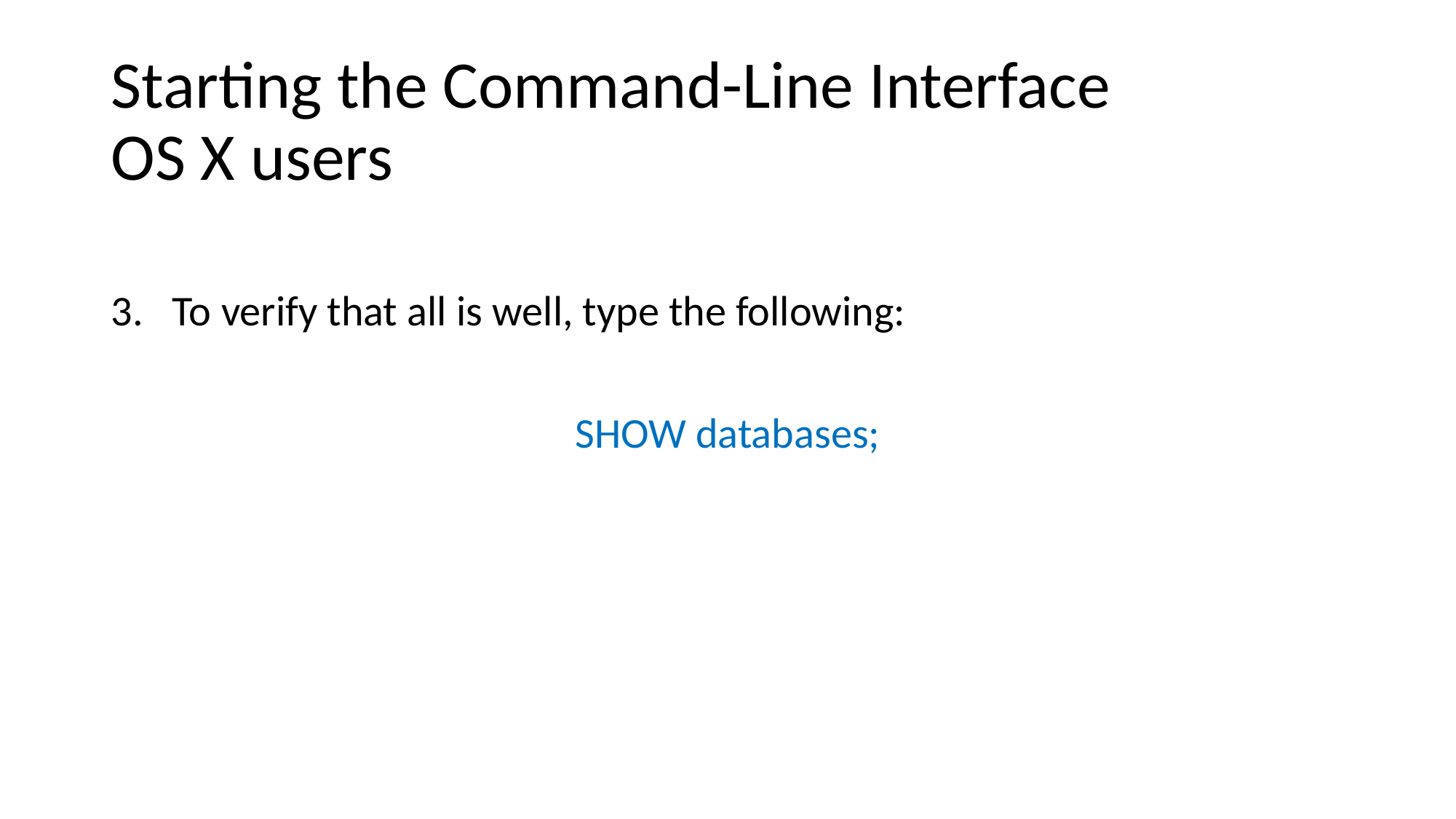

# Starting the Command-Line Interface OS X users

To verify that all is well, type the following:

SHOW databases;